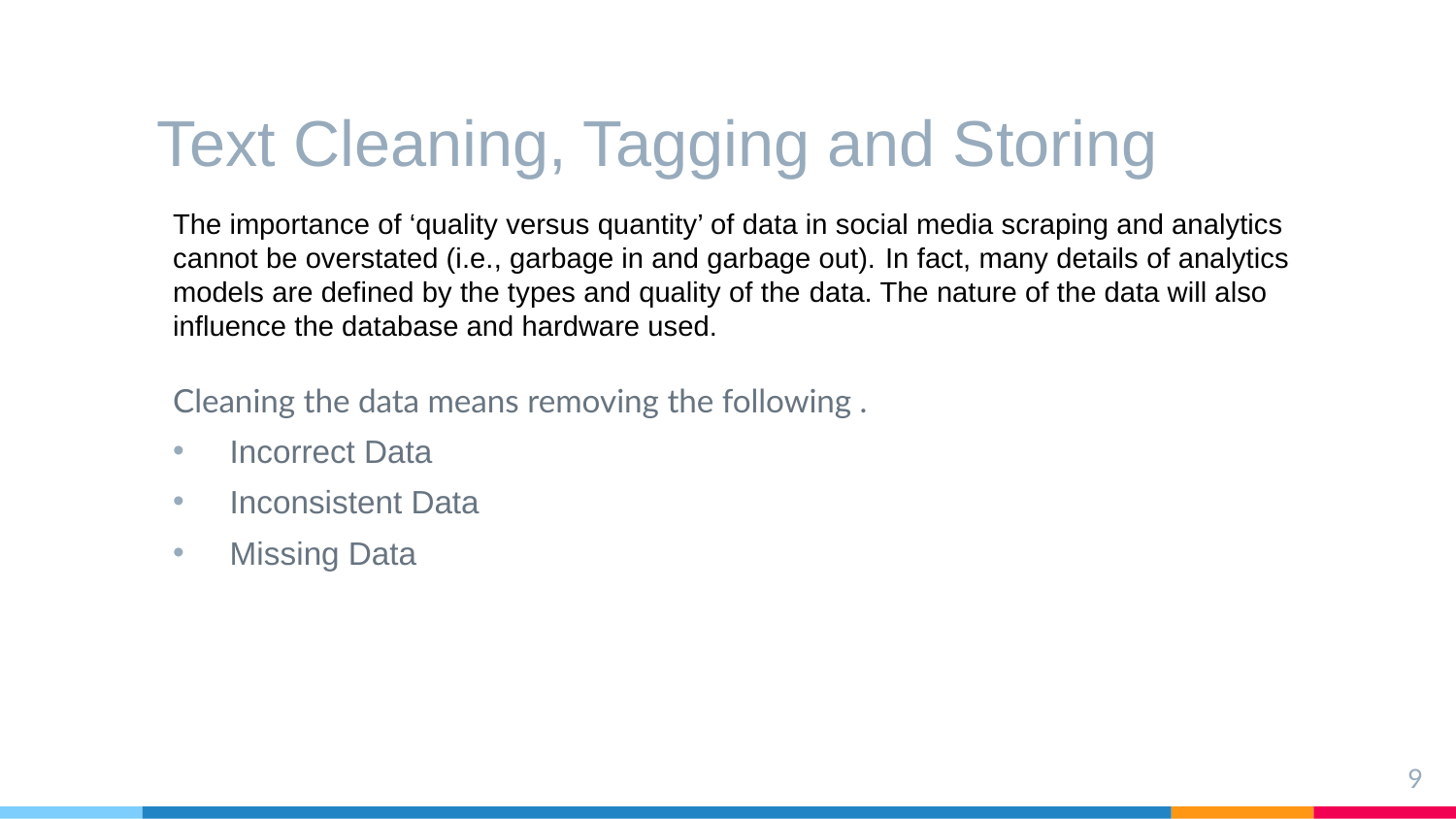

# Text Cleaning, Tagging and Storing
The importance of ‘quality versus quantity’ of data in social media scraping and analytics cannot be overstated (i.e., garbage in and garbage out). In fact, many details of analytics models are defined by the types and quality of the data. The nature of the data will also influence the database and hardware used.
Cleaning the data means removing the following .
Incorrect Data
Inconsistent Data
Missing Data
9